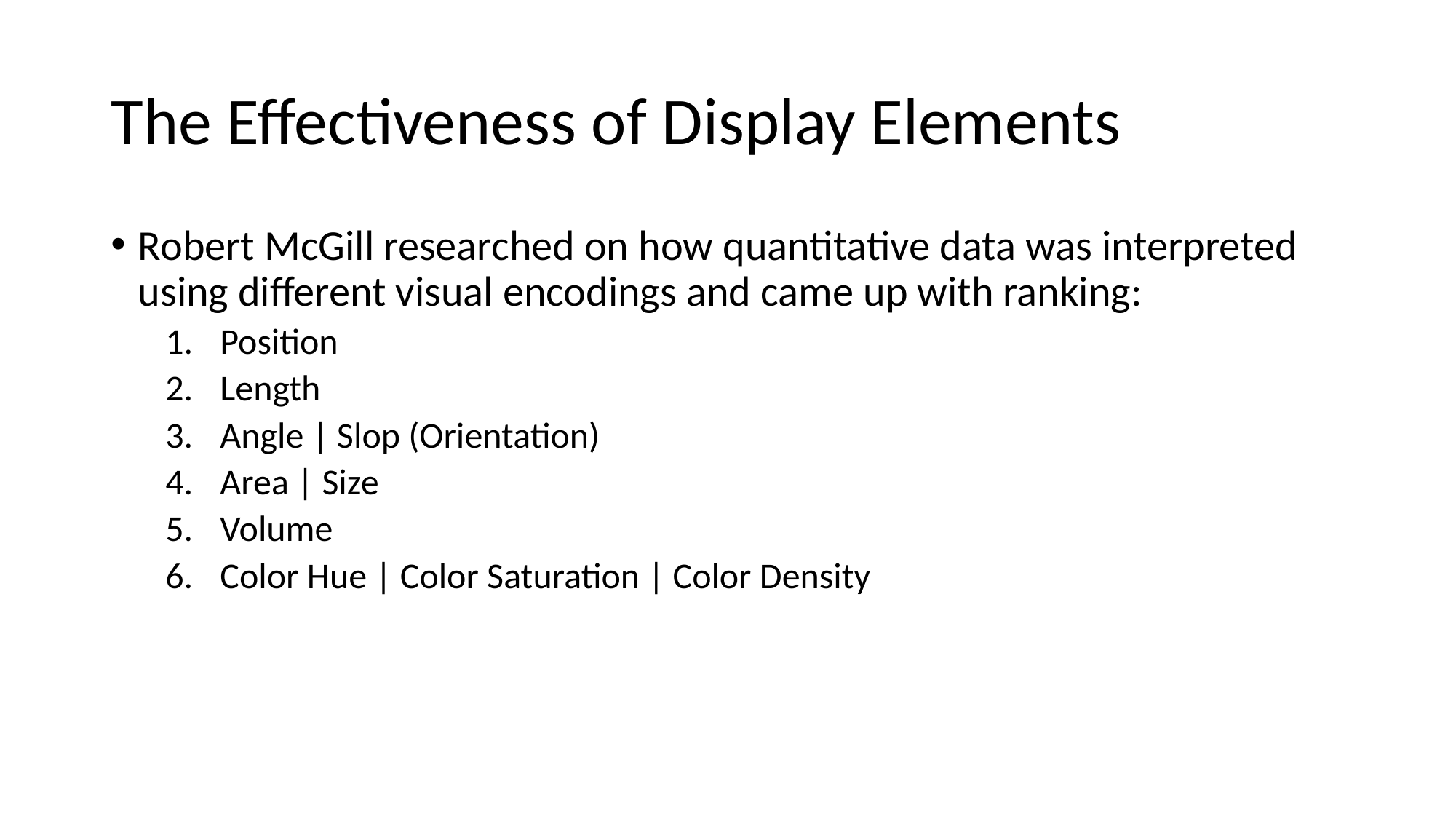

# The Effectiveness of Display Elements
Robert McGill researched on how quantitative data was interpreted using different visual encodings and came up with ranking:
Position
Length
Angle | Slop (Orientation)
Area | Size
Volume
Color Hue | Color Saturation | Color Density